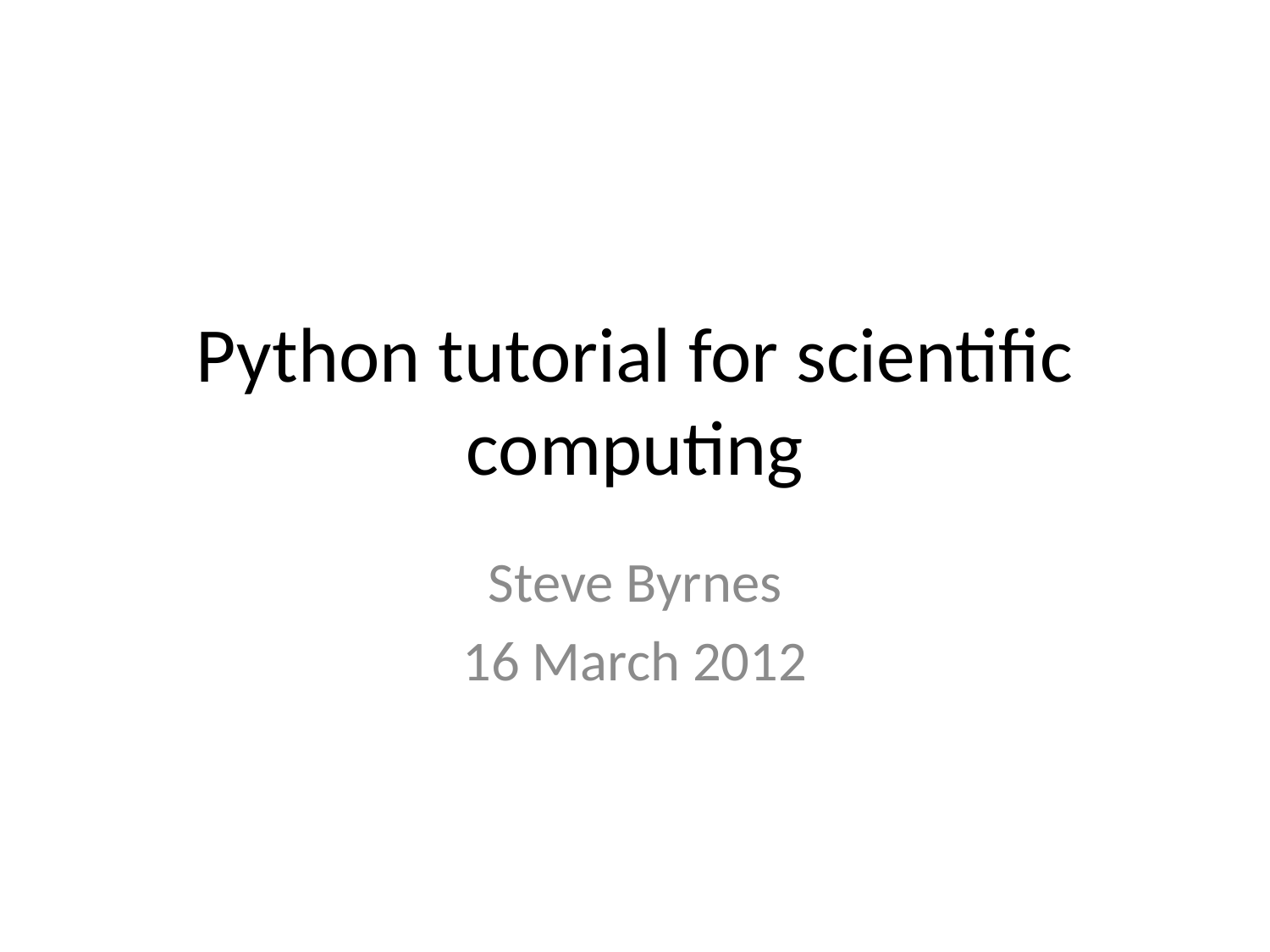

# Python tutorial for scientific computing
Steve Byrnes
16 March 2012